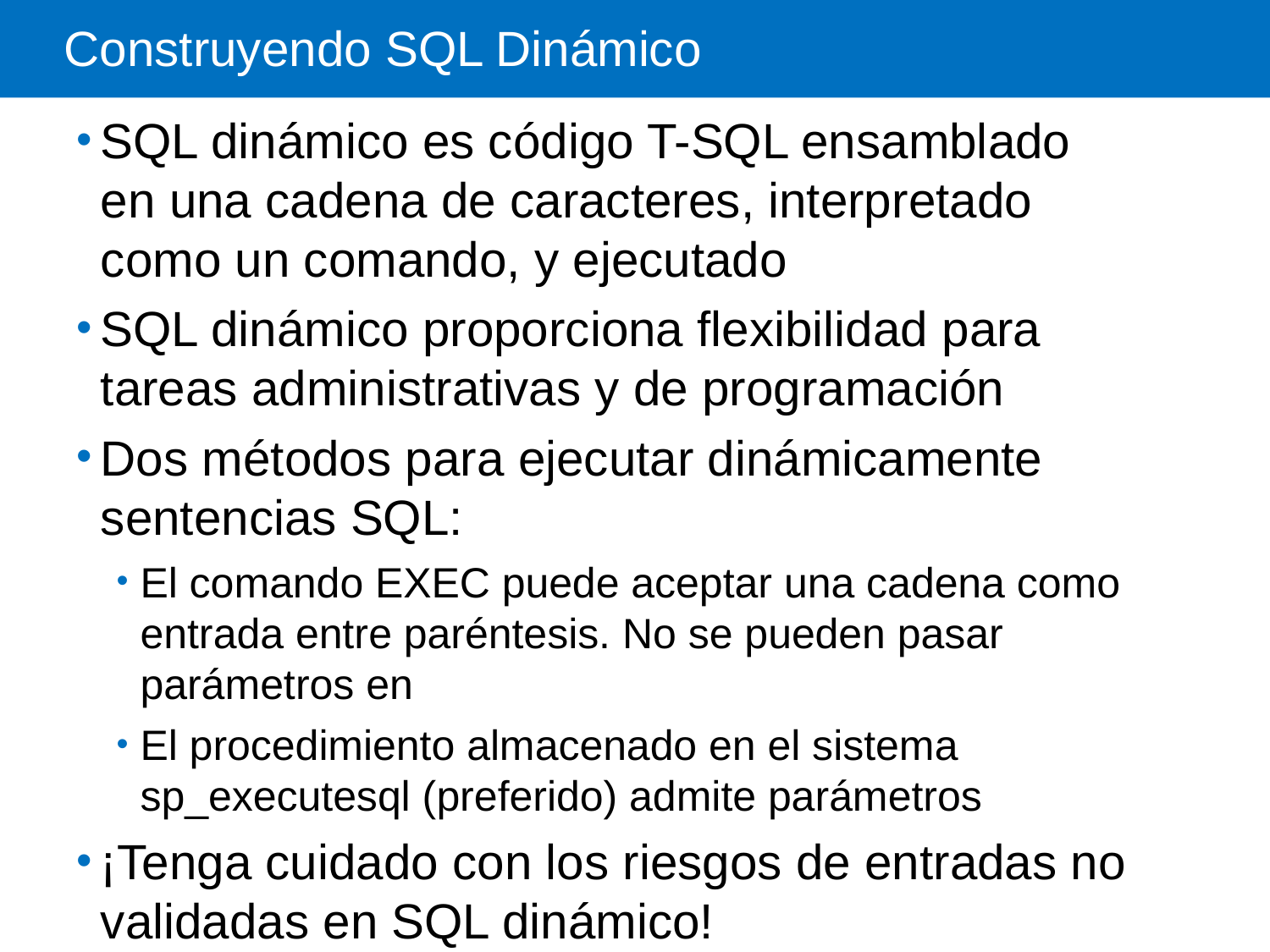

# Construyendo SQL Dinámico
SQL dinámico es código T-SQL ensamblado en una cadena de caracteres, interpretado como un comando, y ejecutado
SQL dinámico proporciona flexibilidad para tareas administrativas y de programación
Dos métodos para ejecutar dinámicamente sentencias SQL:
El comando EXEC puede aceptar una cadena como entrada entre paréntesis. No se pueden pasar parámetros en
El procedimiento almacenado en el sistema sp_executesql (preferido) admite parámetros
¡Tenga cuidado con los riesgos de entradas no validadas en SQL dinámico!